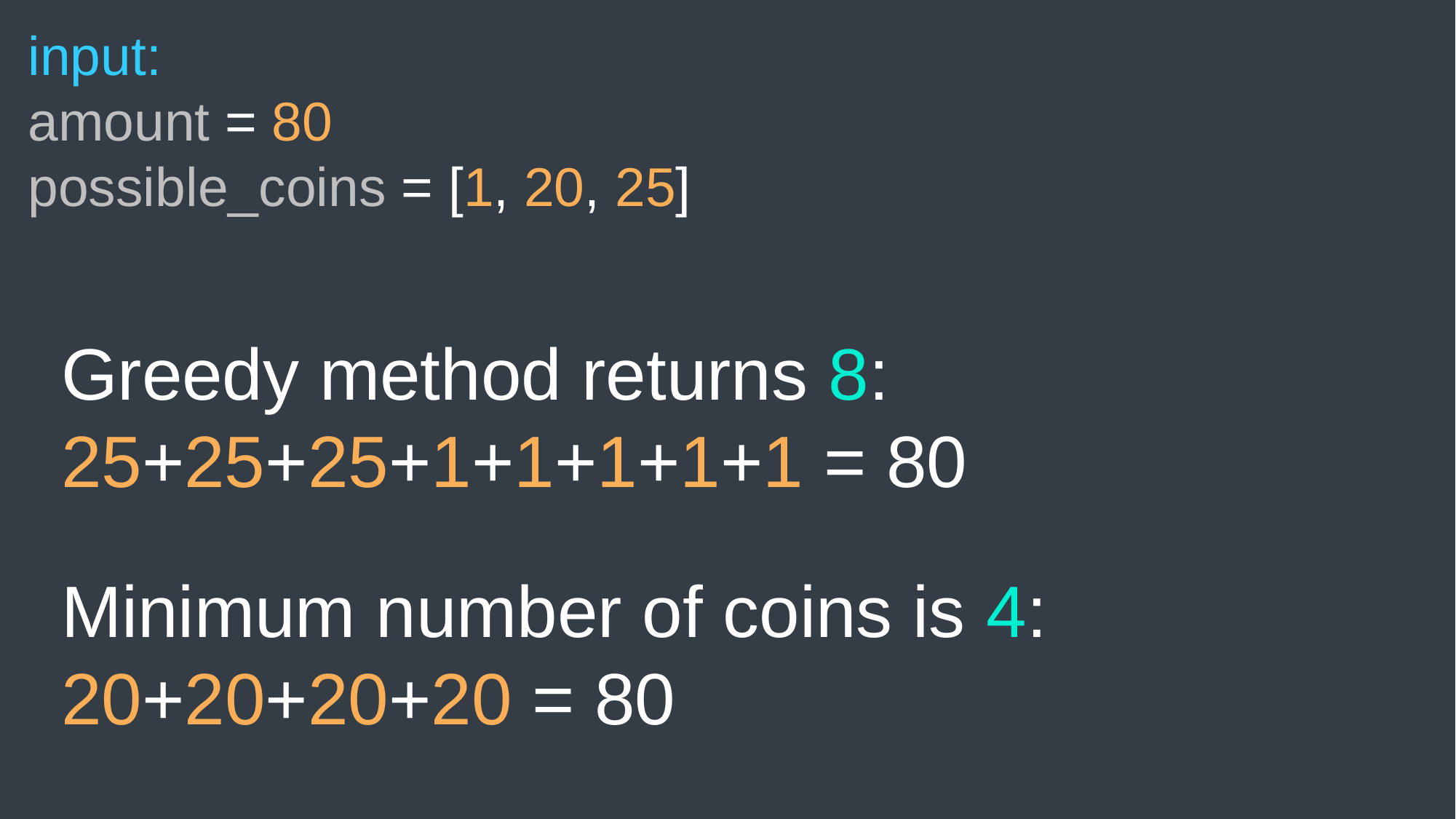

input:
amount = 80
possible_coins = [1, 20, 25]
Greedy method returns 8:  25+25+25+1+1+1+1+1 = 80
Minimum number of coins is 4:  20+20+20+20 = 80